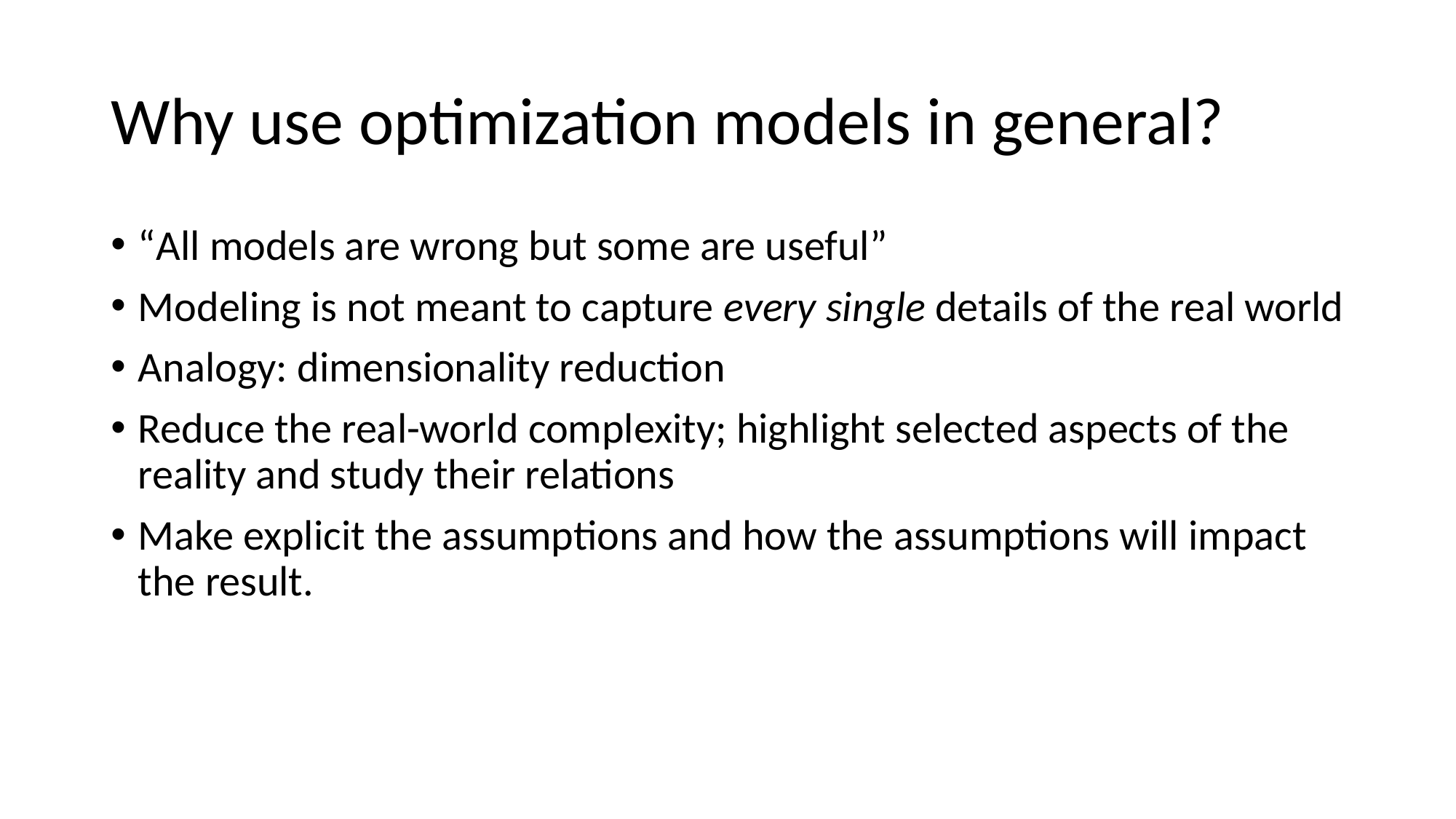

# Why use optimization models in general?
“All models are wrong but some are useful”
Modeling is not meant to capture every single details of the real world
Analogy: dimensionality reduction
Reduce the real-world complexity; highlight selected aspects of the reality and study their relations
Make explicit the assumptions and how the assumptions will impact the result.